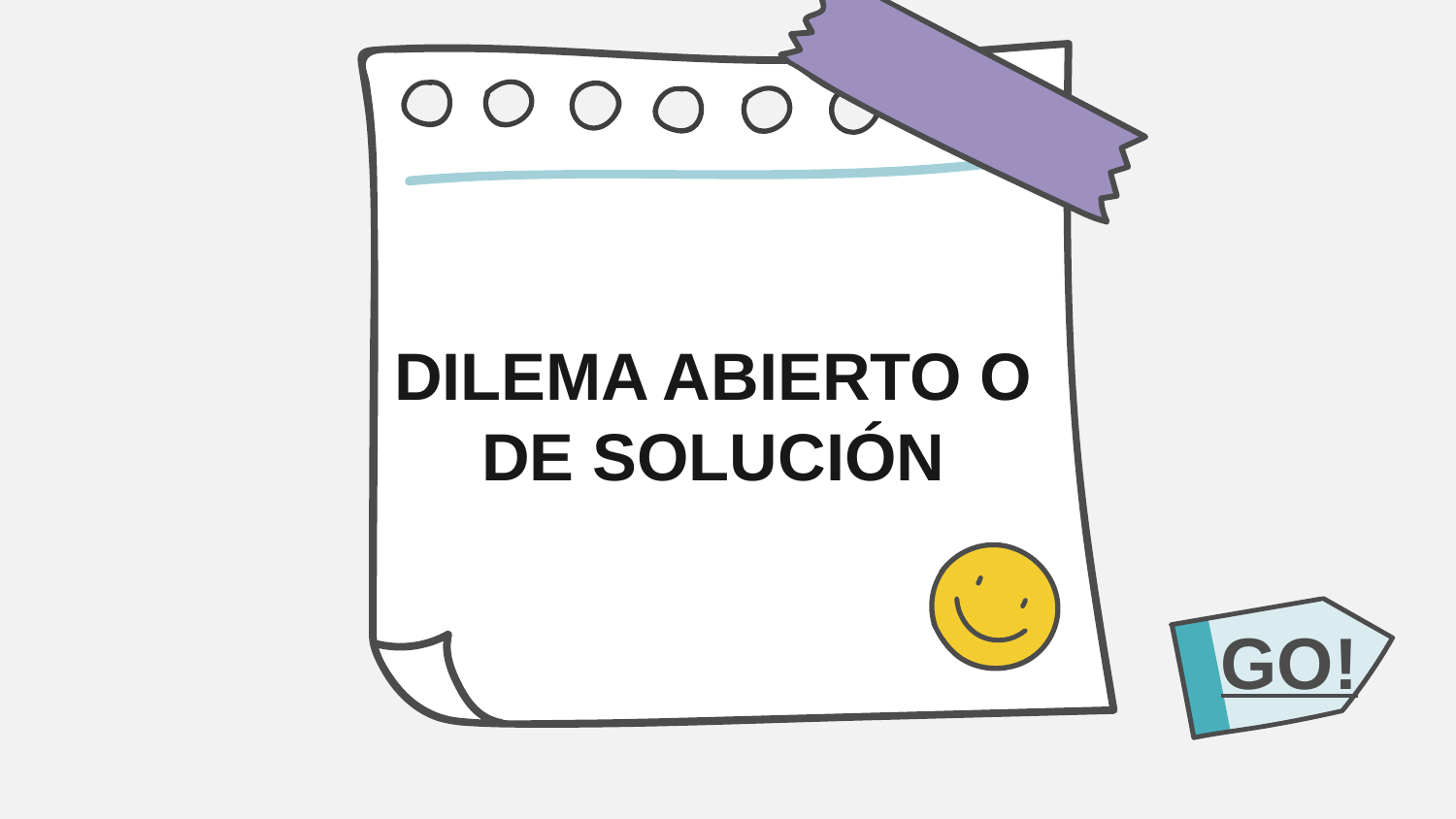

# DILEMA ABIERTO O DE SOLUCIÓN
GO!